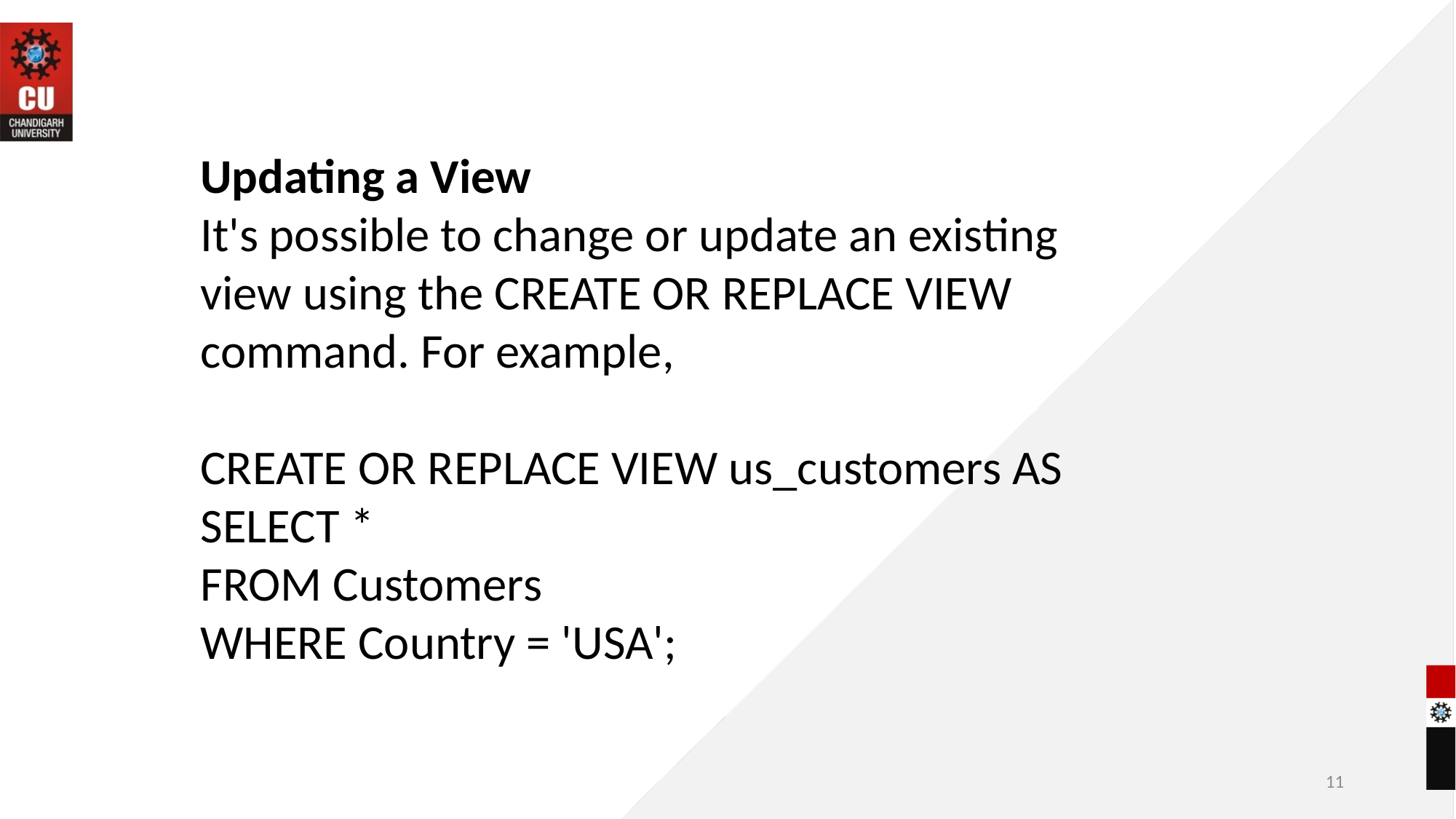

Updating a View
It's possible to change or update an existing view using the CREATE OR REPLACE VIEW command. For example,

CREATE OR REPLACE VIEW us_customers AS
SELECT *
FROM Customers
WHERE Country = 'USA';
11